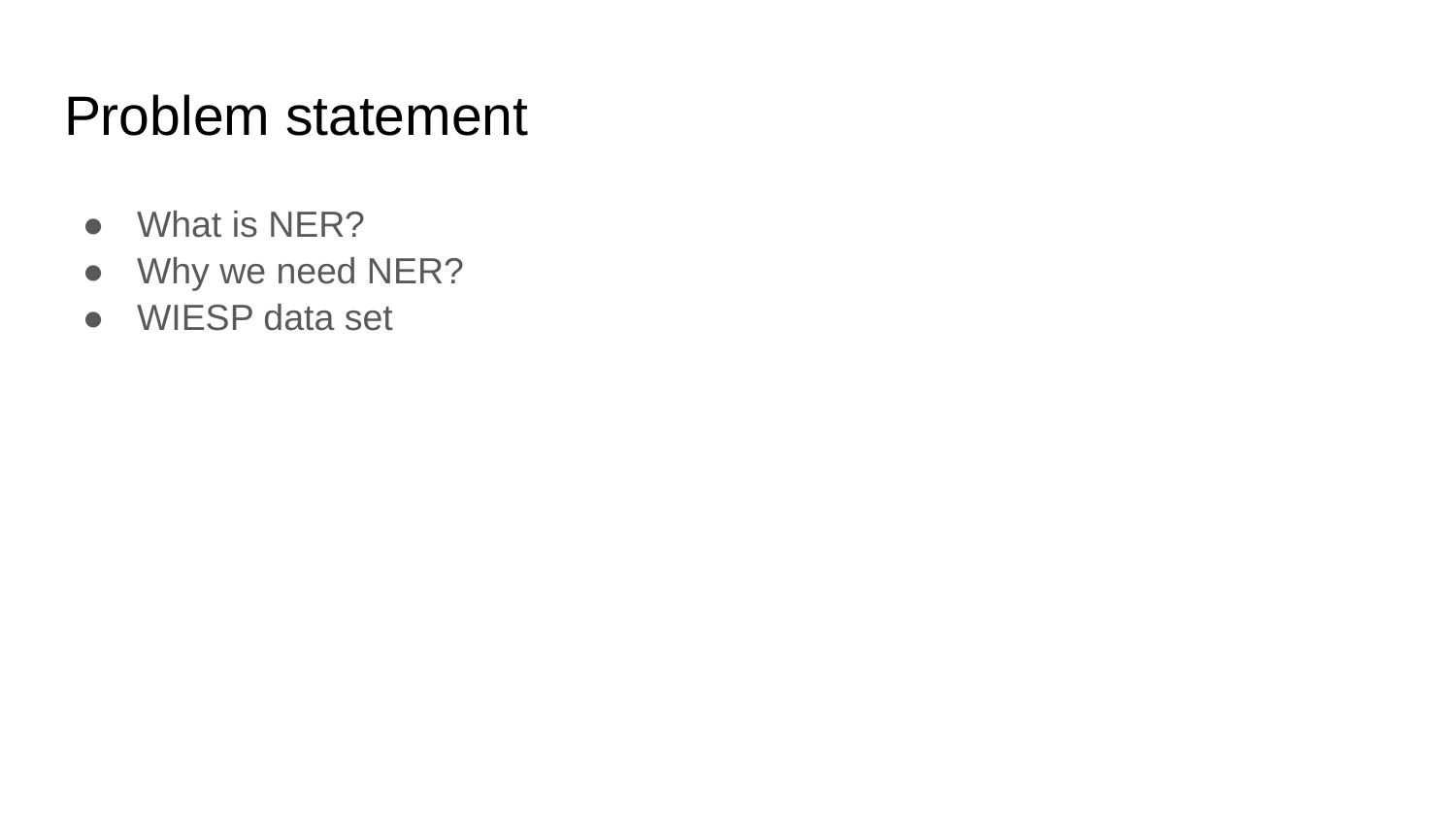

# Problem statement
What is NER?
Why we need NER?
WIESP data set